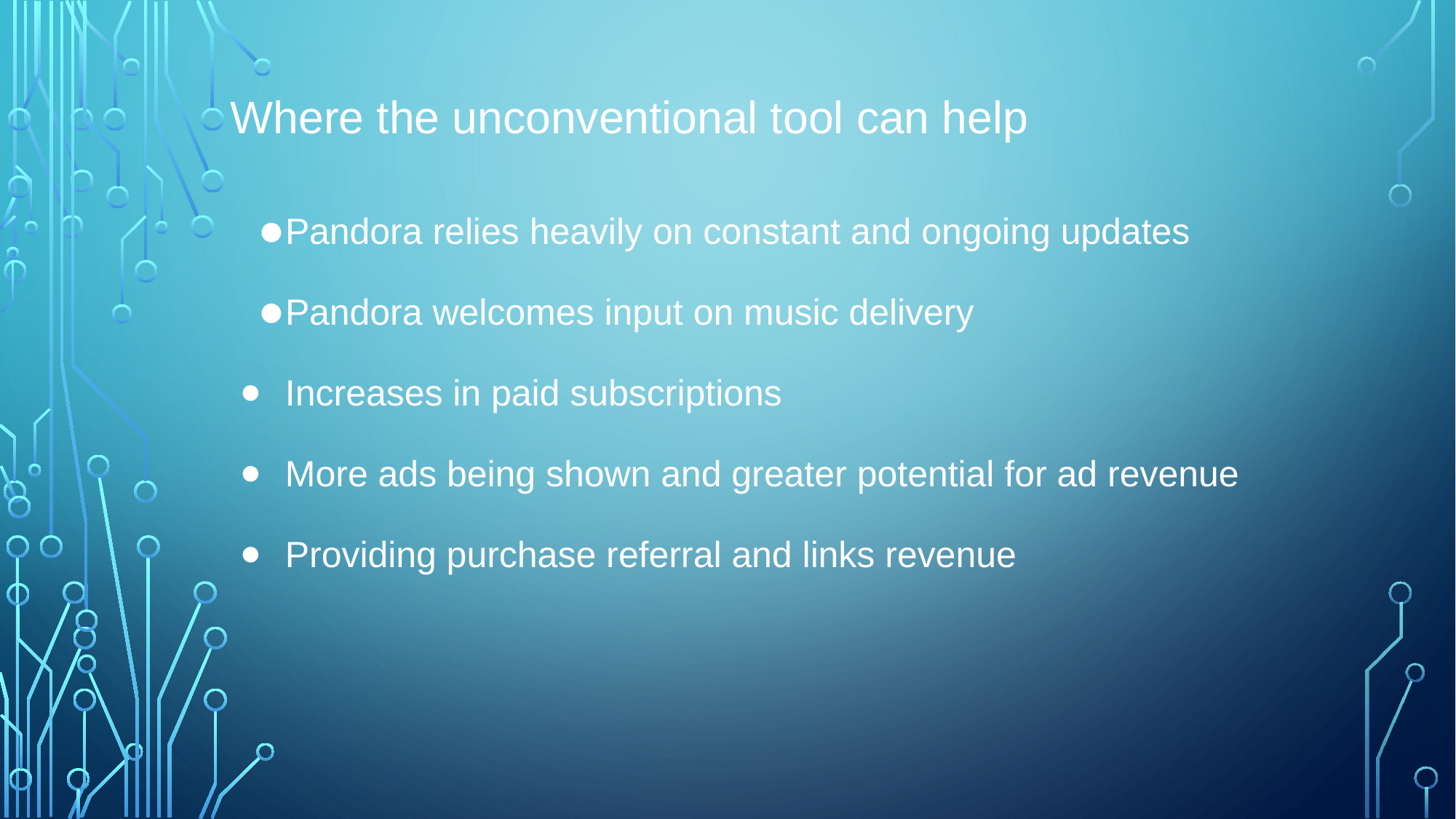

# Where the unconventional tool can help
Pandora relies heavily on constant and ongoing updates
Pandora welcomes input on music delivery
Increases in paid subscriptions
More ads being shown and greater potential for ad revenue
Providing purchase referral and links revenue